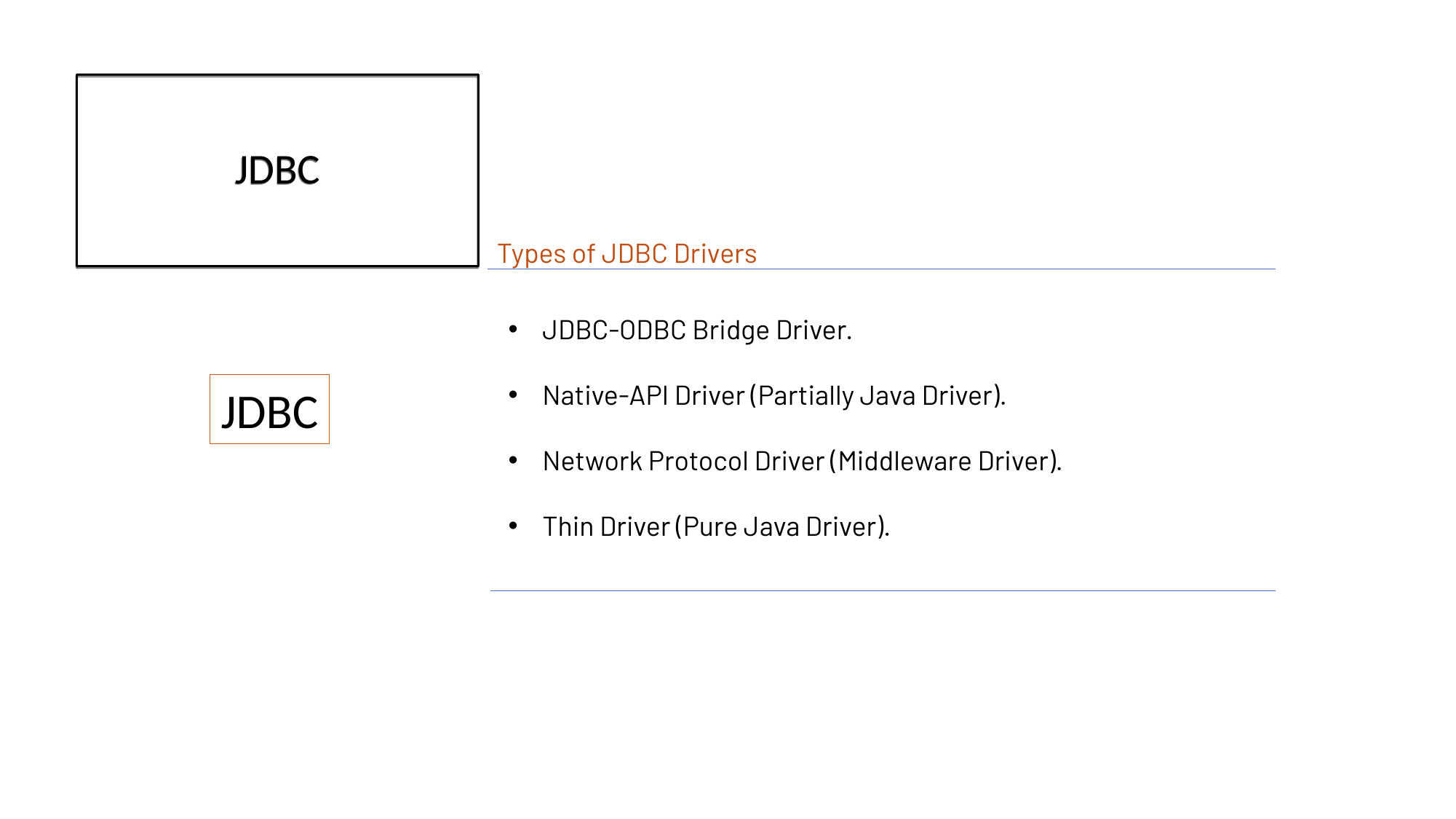

# JDBC
Types of JDBC Drivers
JDBC-ODBC Bridge Driver.

Native-API Driver (Partially Java Driver).

Network Protocol Driver (Middleware Driver).

Thin Driver (Pure Java Driver).
JDBC